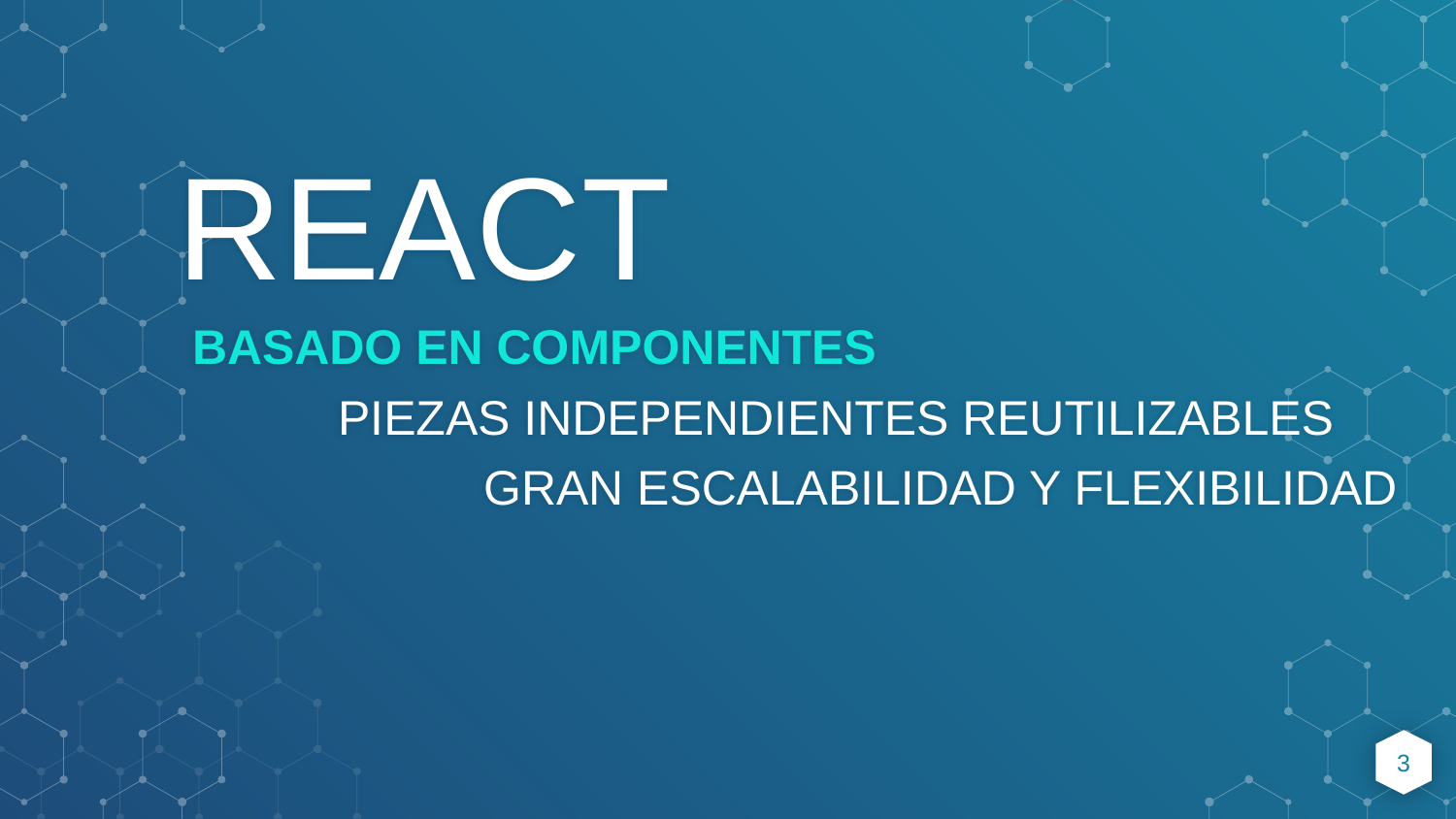

REACT
BASADO EN COMPONENTES
	PIEZAS INDEPENDIENTES REUTILIZABLES
		GRAN ESCALABILIDAD Y FLEXIBILIDAD
3